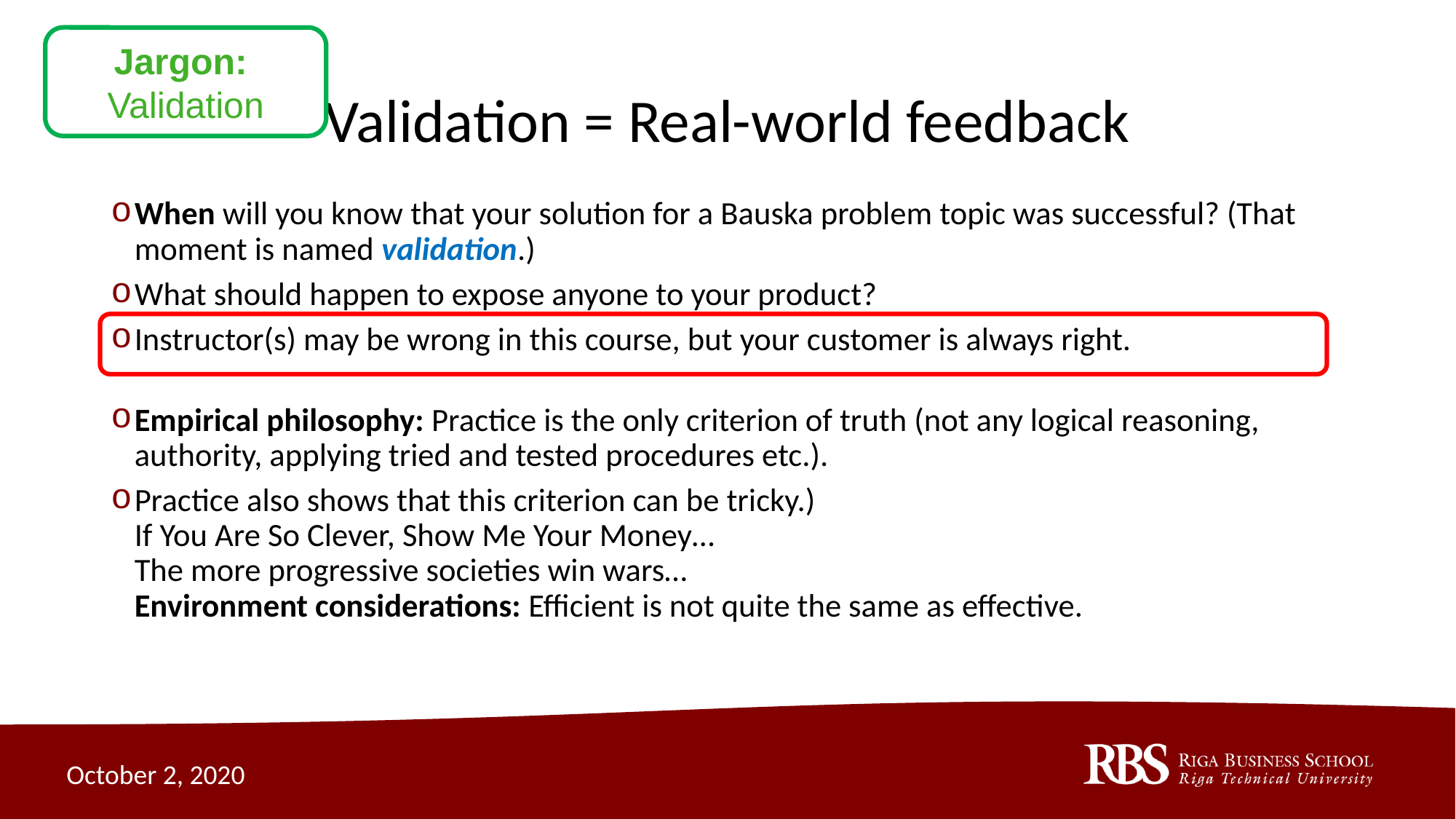

Jargon:
Validation
# Validation = Real-world feedback
When will you know that your solution for a Bauska problem topic was successful? (That moment is named validation.)
What should happen to expose anyone to your product?
Instructor(s) may be wrong in this course, but your customer is always right.
Empirical philosophy: Practice is the only criterion of truth (not any logical reasoning, authority, applying tried and tested procedures etc.).
Practice also shows that this criterion can be tricky.)
If You Are So Clever, Show Me Your Money…
The more progressive societies win wars…
Environment considerations: Efficient is not quite the same as effective.

October 2, 2020